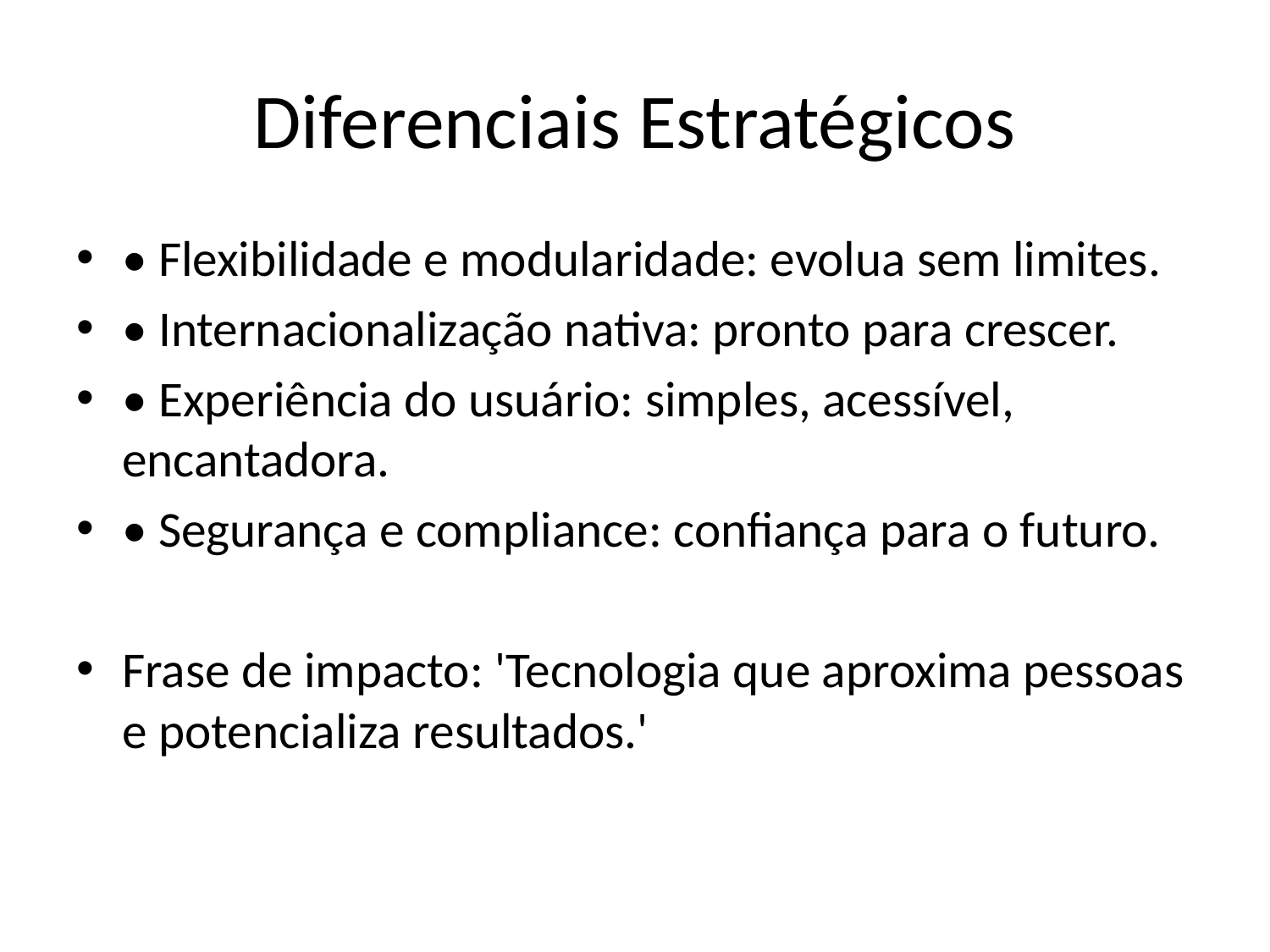

# Diferenciais Estratégicos
• Flexibilidade e modularidade: evolua sem limites.
• Internacionalização nativa: pronto para crescer.
• Experiência do usuário: simples, acessível, encantadora.
• Segurança e compliance: confiança para o futuro.

Frase de impacto: 'Tecnologia que aproxima pessoas e potencializa resultados.'